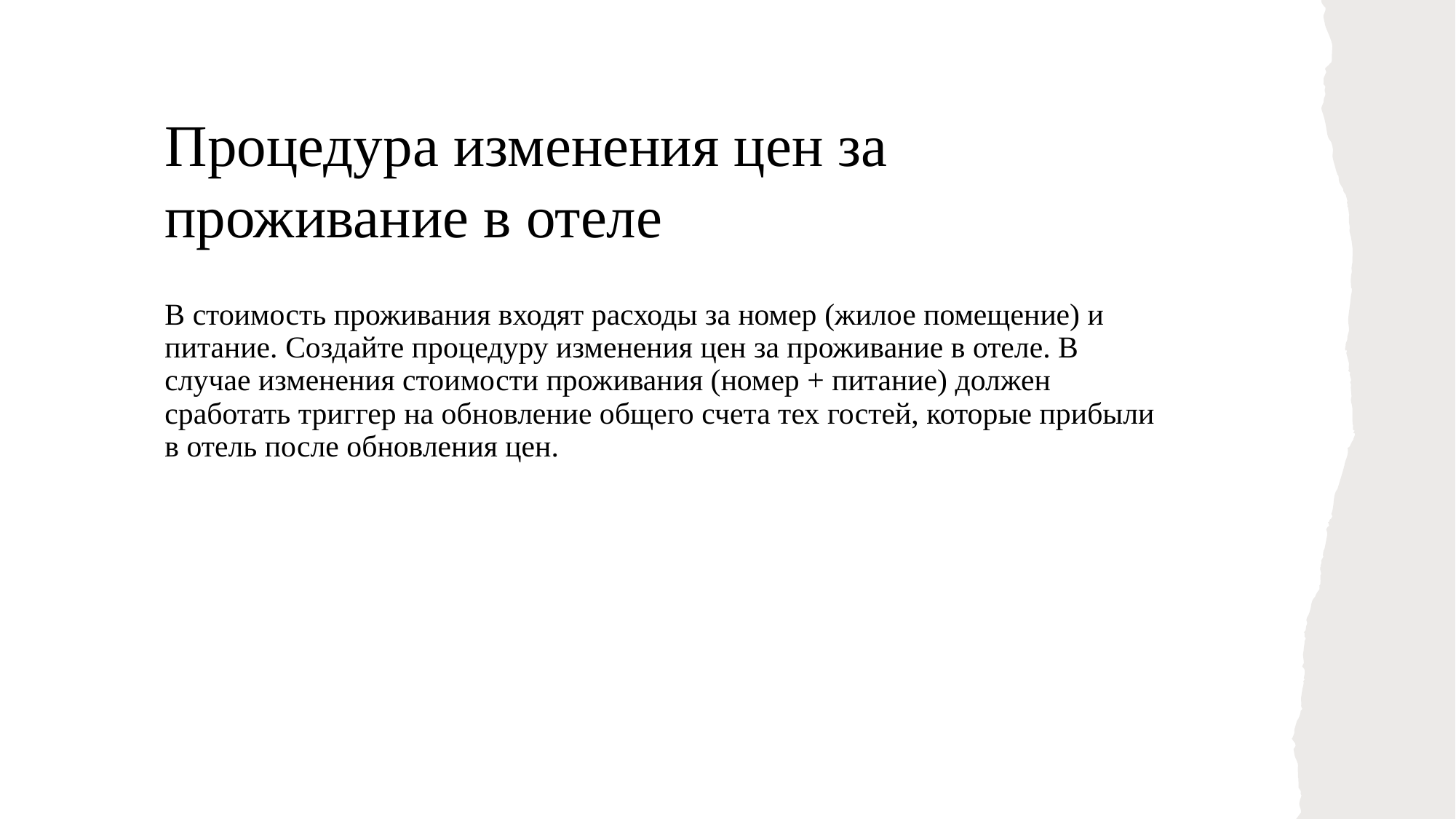

Процедура изменения цен за проживание в отеле
В стоимость проживания входят расходы за номер (жилое помещение) и питание. Создайте процедуру изменения цен за проживание в отеле. В случае изменения стоимости проживания (номер + питание) должен сработать триггер на обновление общего счета тех гостей, которые прибыли в отель после обновления цен.